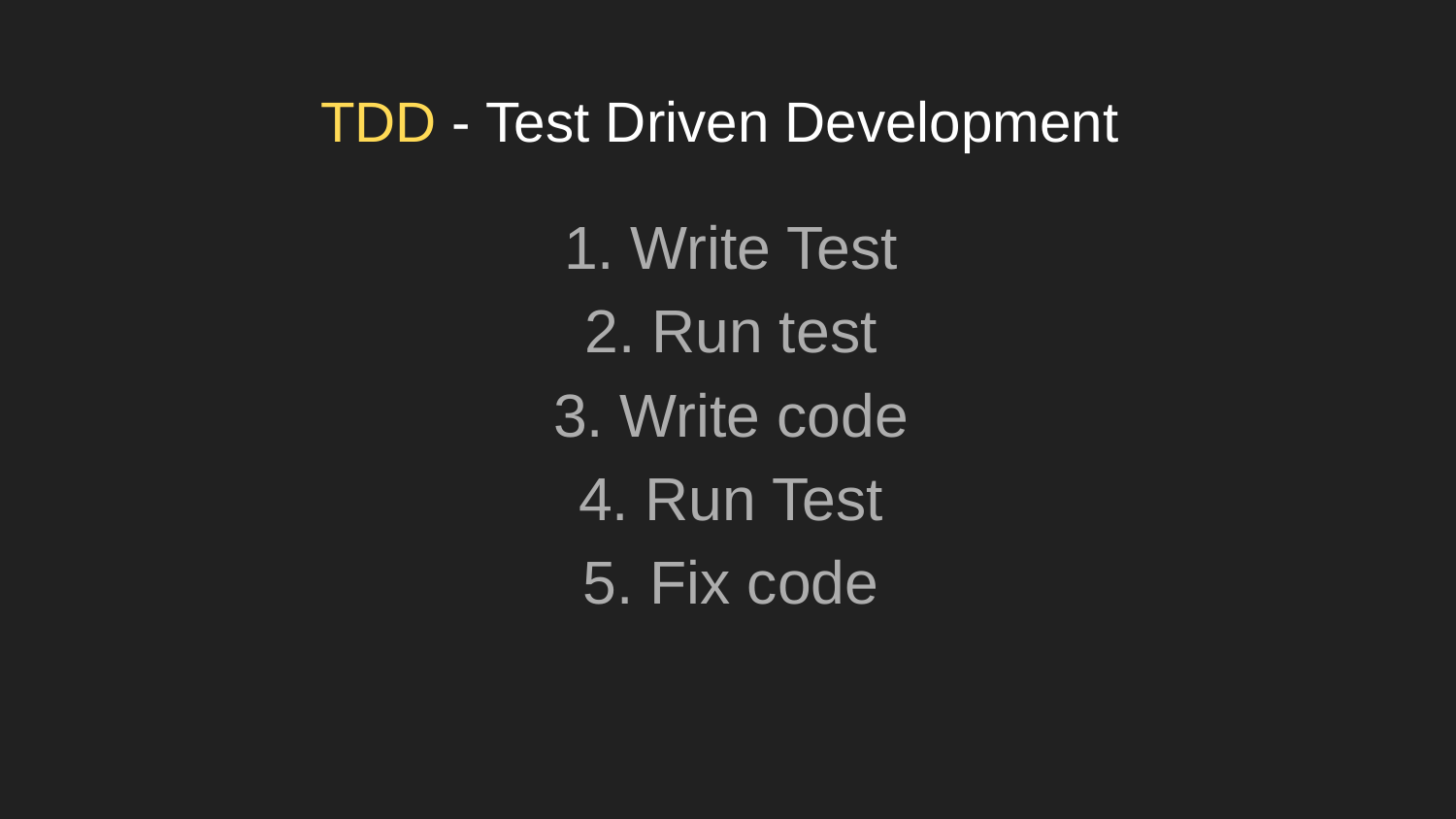

# TDD - Test Driven Development
Write Test
Run test
Write code
Run Test
Fix code